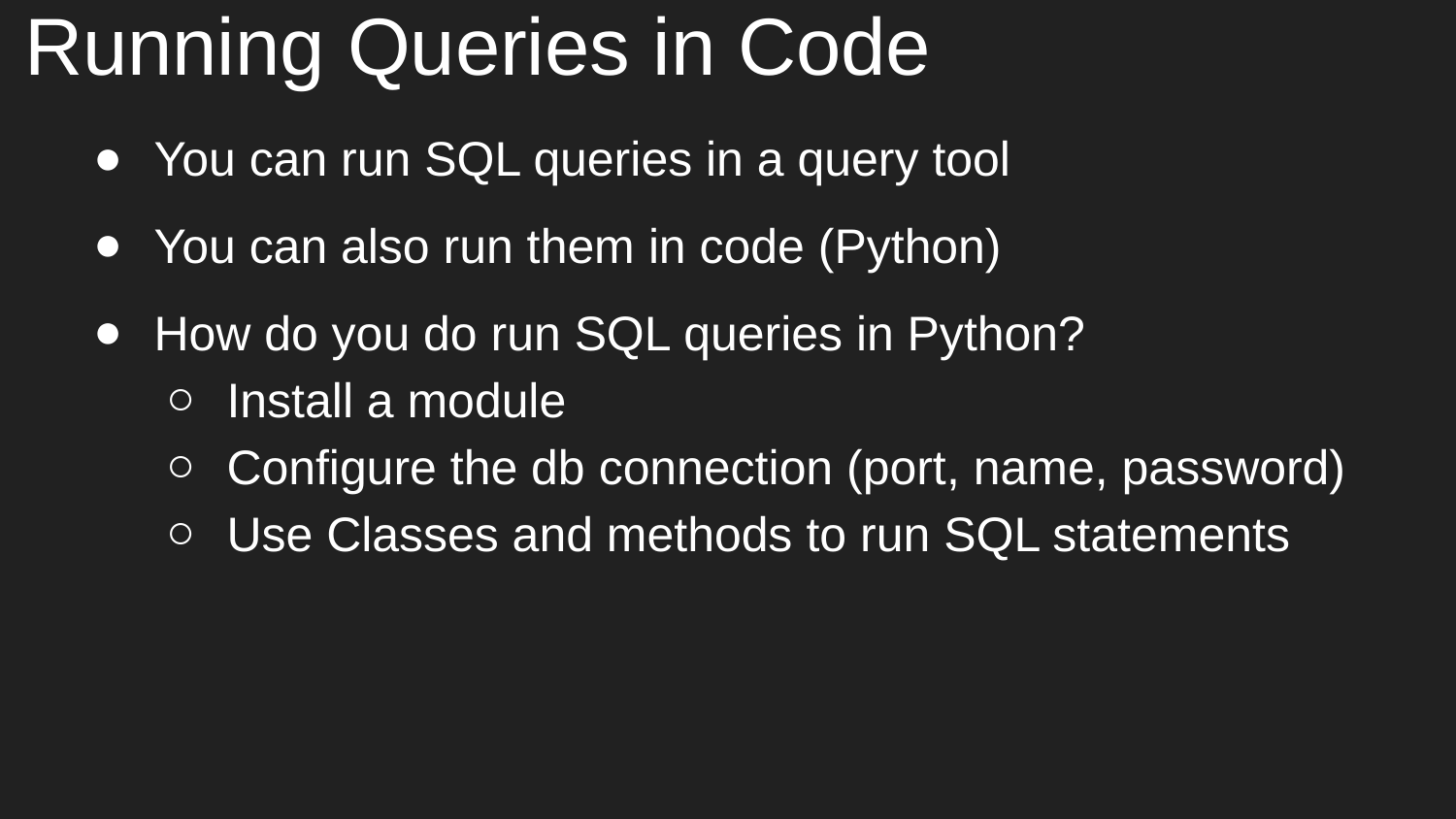

# Running Queries in Code
You can run SQL queries in a query tool
You can also run them in code (Python)
How do you do run SQL queries in Python?
Install a module
Configure the db connection (port, name, password)
Use Classes and methods to run SQL statements